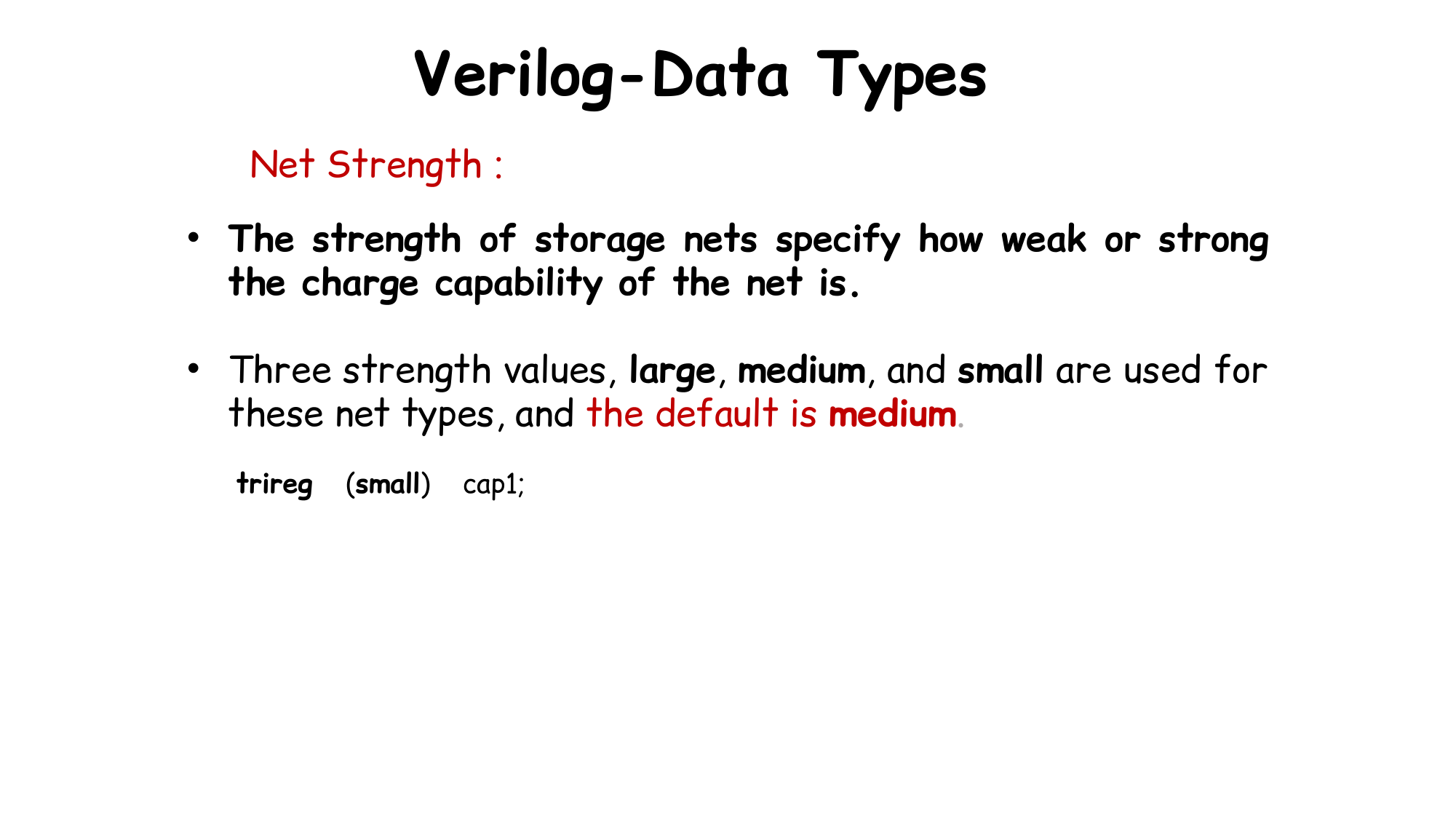

Verilog-Data Types
Net Strength :

The strength of storage nets specify how weak or strong the charge capability of the net is.

Three strength values, large, medium, and small are used for these net types, and the default is medium.
   trireg    (small)    cap1;